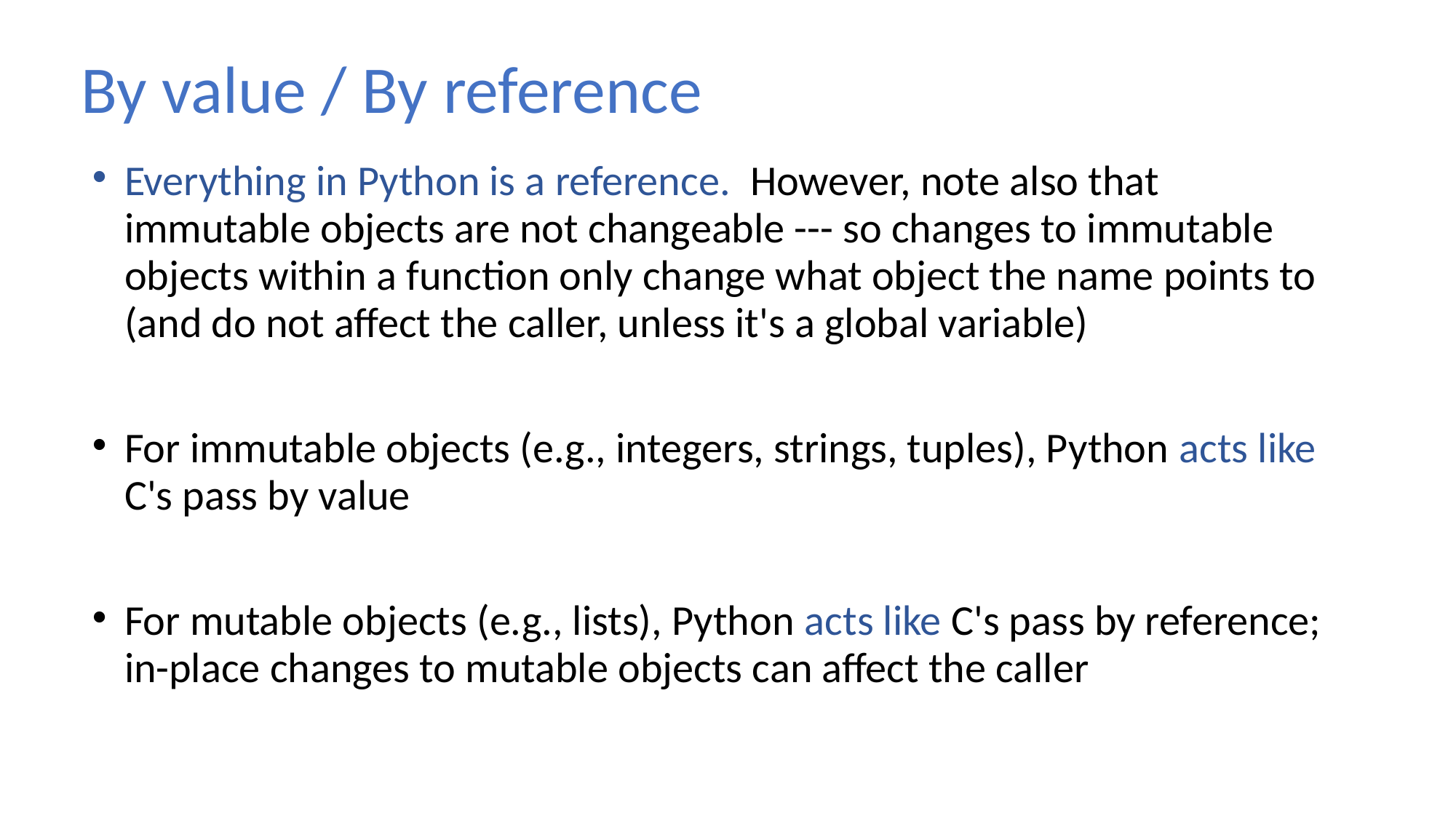

# By value / By reference
Everything in Python is a reference.  However, note also that immutable objects are not changeable --- so changes to immutable objects within a function only change what object the name points to (and do not affect the caller, unless it's a global variable)‏

For immutable objects (e.g., integers, strings, tuples), Python acts like C's pass by value

For mutable objects (e.g., lists), Python acts like C's pass by reference; in-place changes to mutable objects can affect the caller